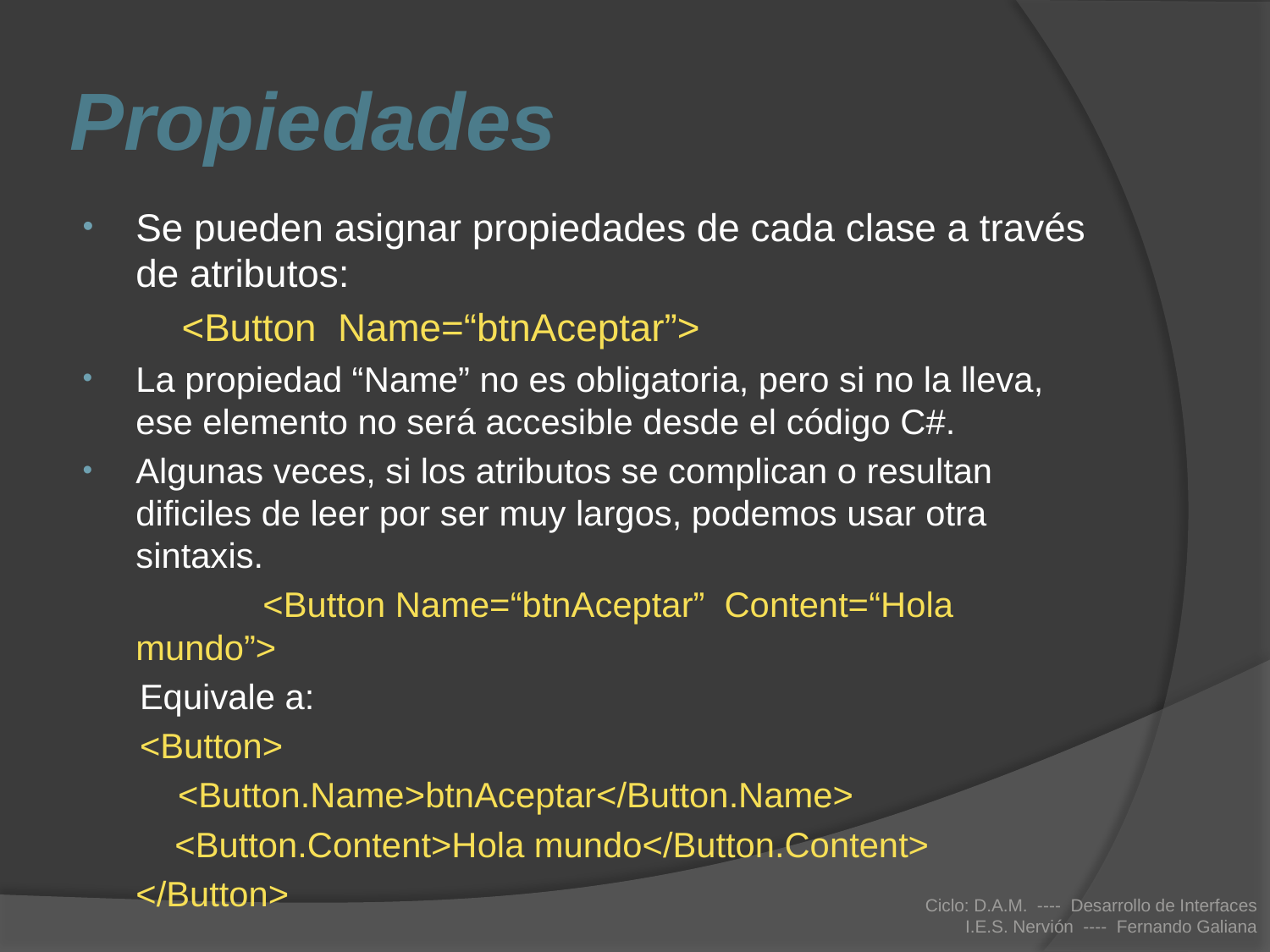

# Propiedades
Se pueden asignar propiedades de cada clase a través de atributos:
<Button  Name=“btnAceptar”>
La propiedad “Name” no es obligatoria, pero si no la lleva, ese elemento no será accesible desde el código C#.
Algunas veces, si los atributos se complican o resultan dificiles de leer por ser muy largos, podemos usar otra sintaxis.
		<Button Name=“btnAceptar”  Content=“Hola mundo”>
Equivale a:
<Button>
	<Button.Name>btnAceptar</Button.Name>
     	    <Button.Content>Hola mundo</Button.Content>
	</Button>
Ciclo: D.A.M.  ----  Desarrollo de Interfaces
I.E.S. Nervión  ----  Fernando Galiana